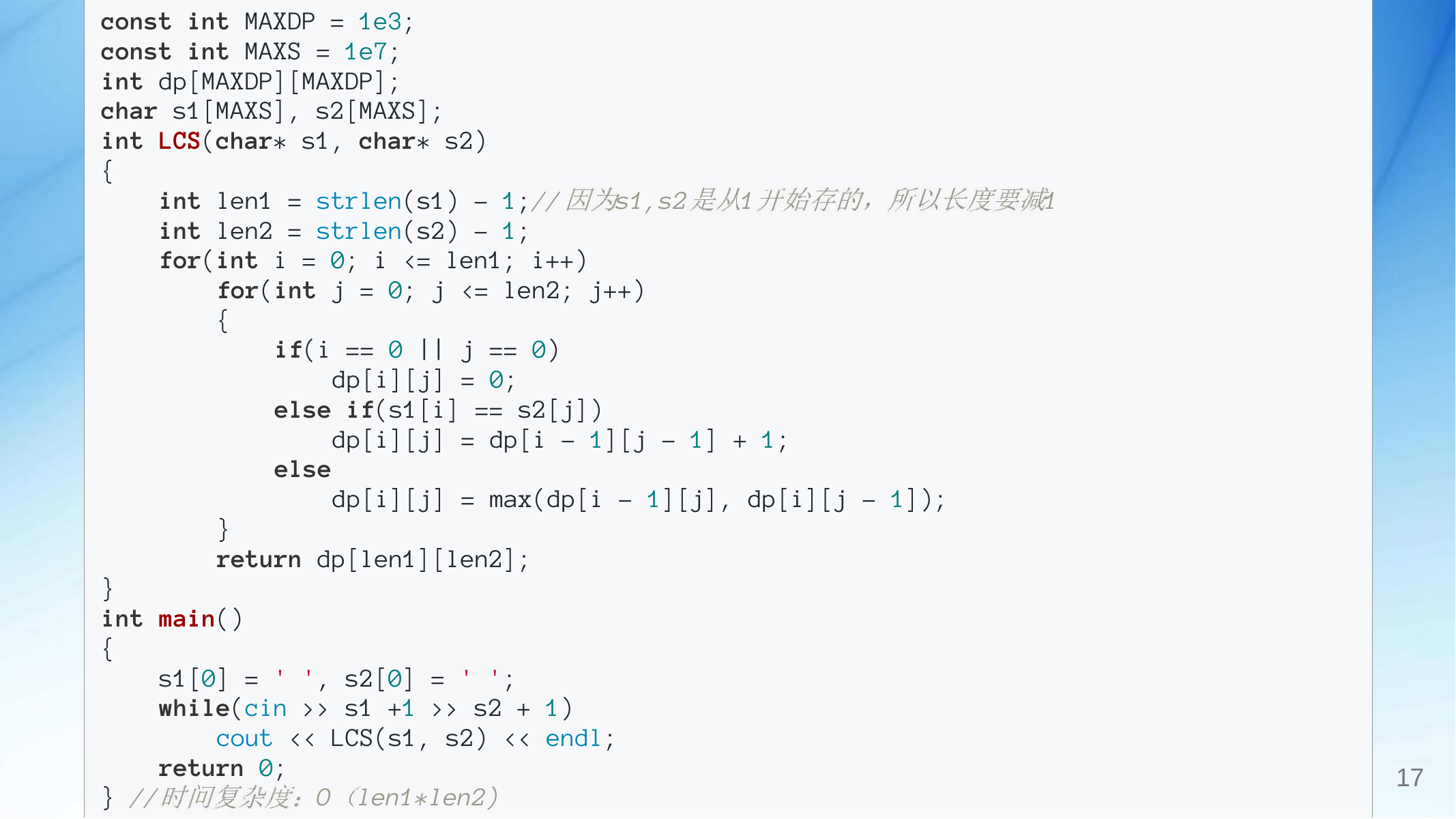

const int MAXDP = 1e3;
const int MAXS = 1e7;
int dp[MAXDP][MAXDP];
char s1[MAXS], s2[MAXS];
int LCS(char* s1, char* s2)
{
int len1 = strlen(s1) - 1;//
int len2 = strlen(s2) - 1;
for(int i = 0; i <= len1; i++)
s1,s2
1
1
for(int j = 0; j <= len2; j++)
{
if(i == 0 || j == 0)
dp[i][j] = 0;
else if(s1[i] == s2[j])
dp[i][j] = dp[i - 1][j - 1] + 1;
else
dp[i][j] = max(dp[i - 1][j], dp[i][j - 1]);
}
return dp[len1][len2];
}
int main()
{
s1[0] = ' ', s2[0] = ' ';
while(cin >> s1 +1 >> s2 + 1)
cout << LCS(s1, s2) << endl;
return 0;
17
} //
O len1*len2)